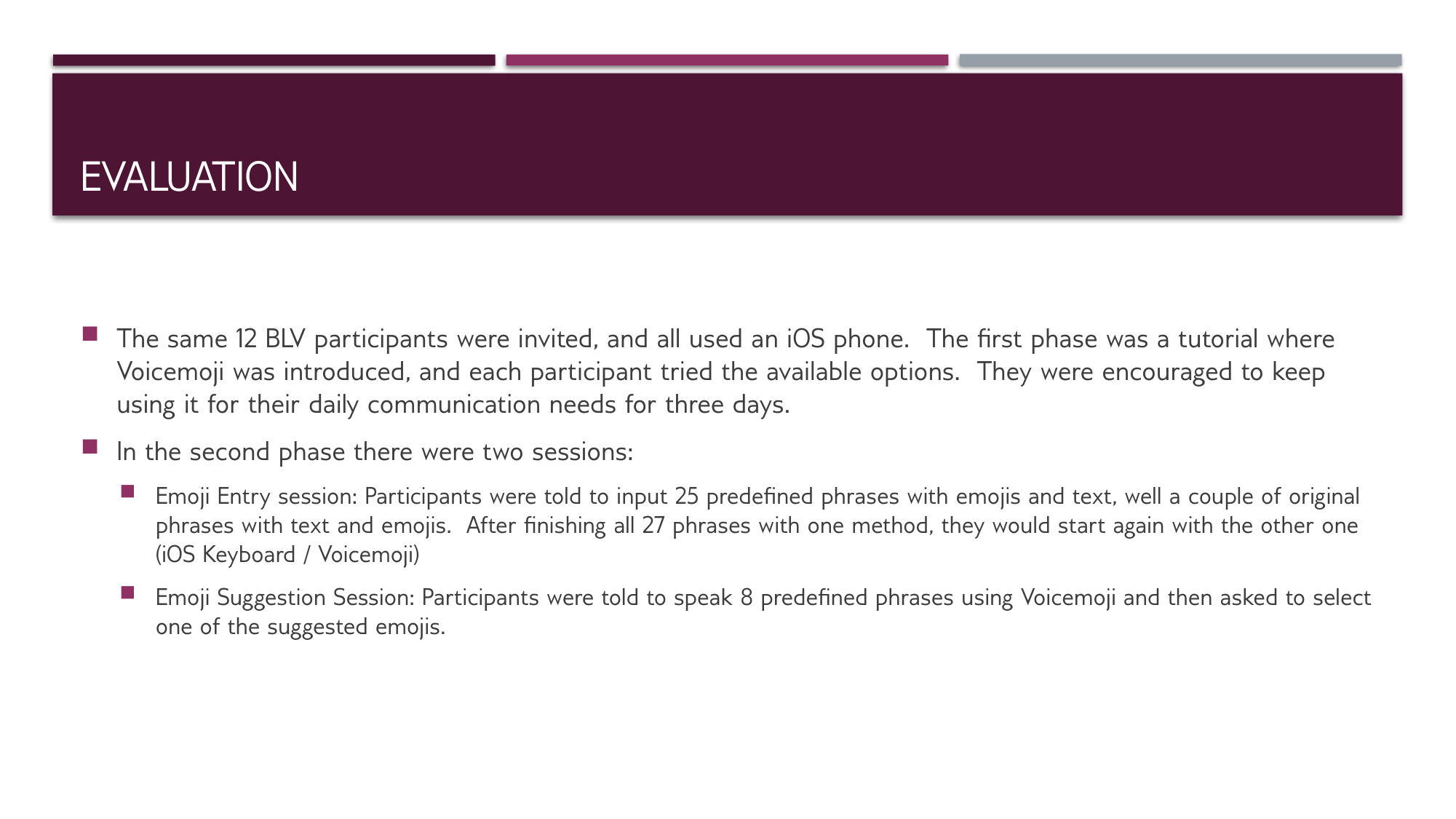

# EVALUATION
The same 12 BLV participants were invited, and all used an iOS phone.  The first phase was a tutorial where Voicemoji was introduced, and each participant tried the available options.  They were encouraged to keep using it for their daily communication needs for three days.
In the second phase there were two sessions:
Emoji Entry session: Participants were told to input 25 predefined phrases with emojis and text, well a couple of original phrases with text and emojis.  After finishing all 27 phrases with one method, they would start again with the other one (iOS Keyboard / Voicemoji)
Emoji Suggestion Session: Participants were told to speak 8 predefined phrases using Voicemoji and then asked to select one of the suggested emojis.